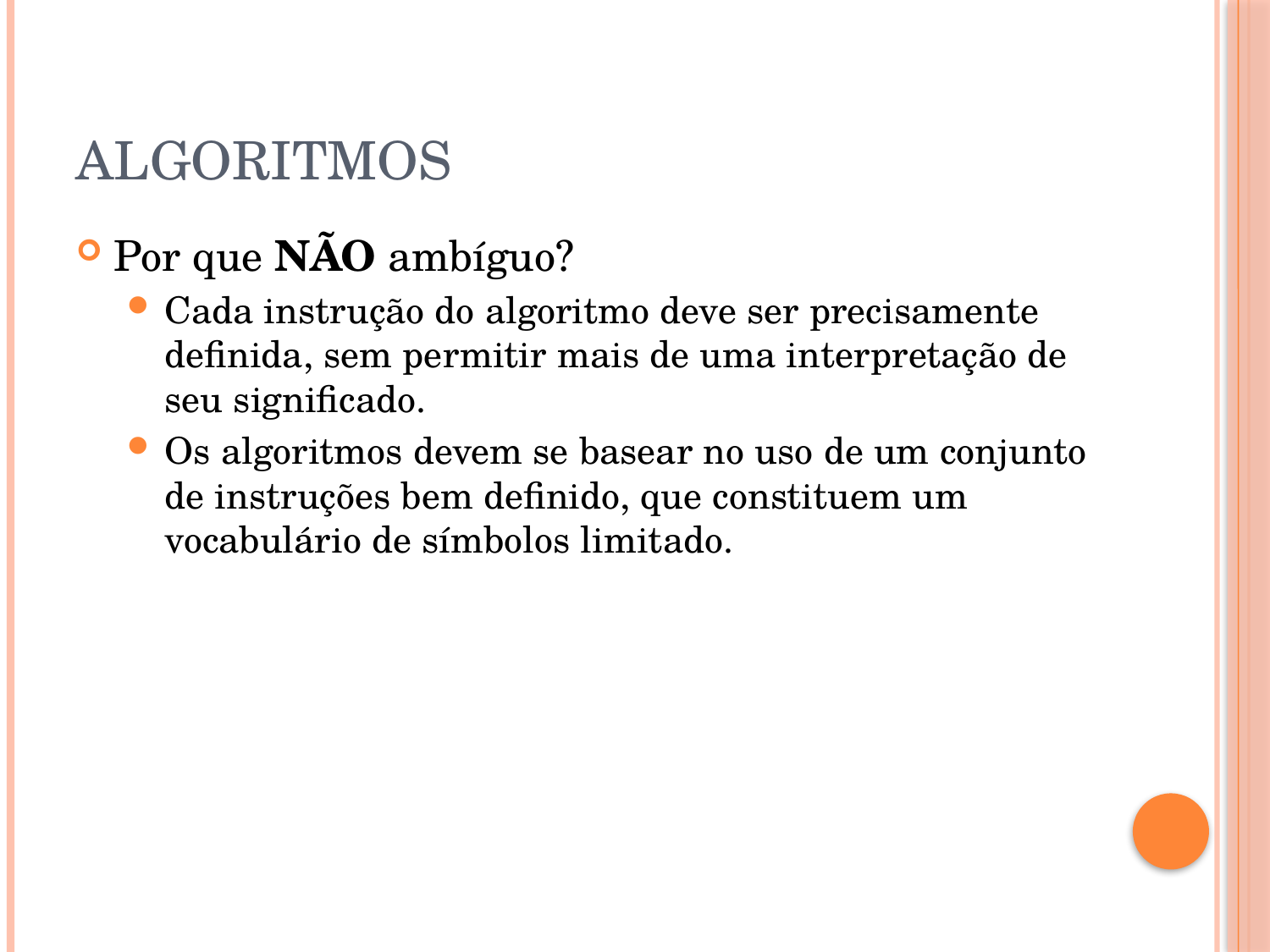

# Algoritmos
Por que NÃO ambíguo?
Cada instrução do algoritmo deve ser precisamente definida, sem permitir mais de uma interpretação de seu significado.
Os algoritmos devem se basear no uso de um conjunto de instruções bem definido, que constituem um vocabulário de símbolos limitado.